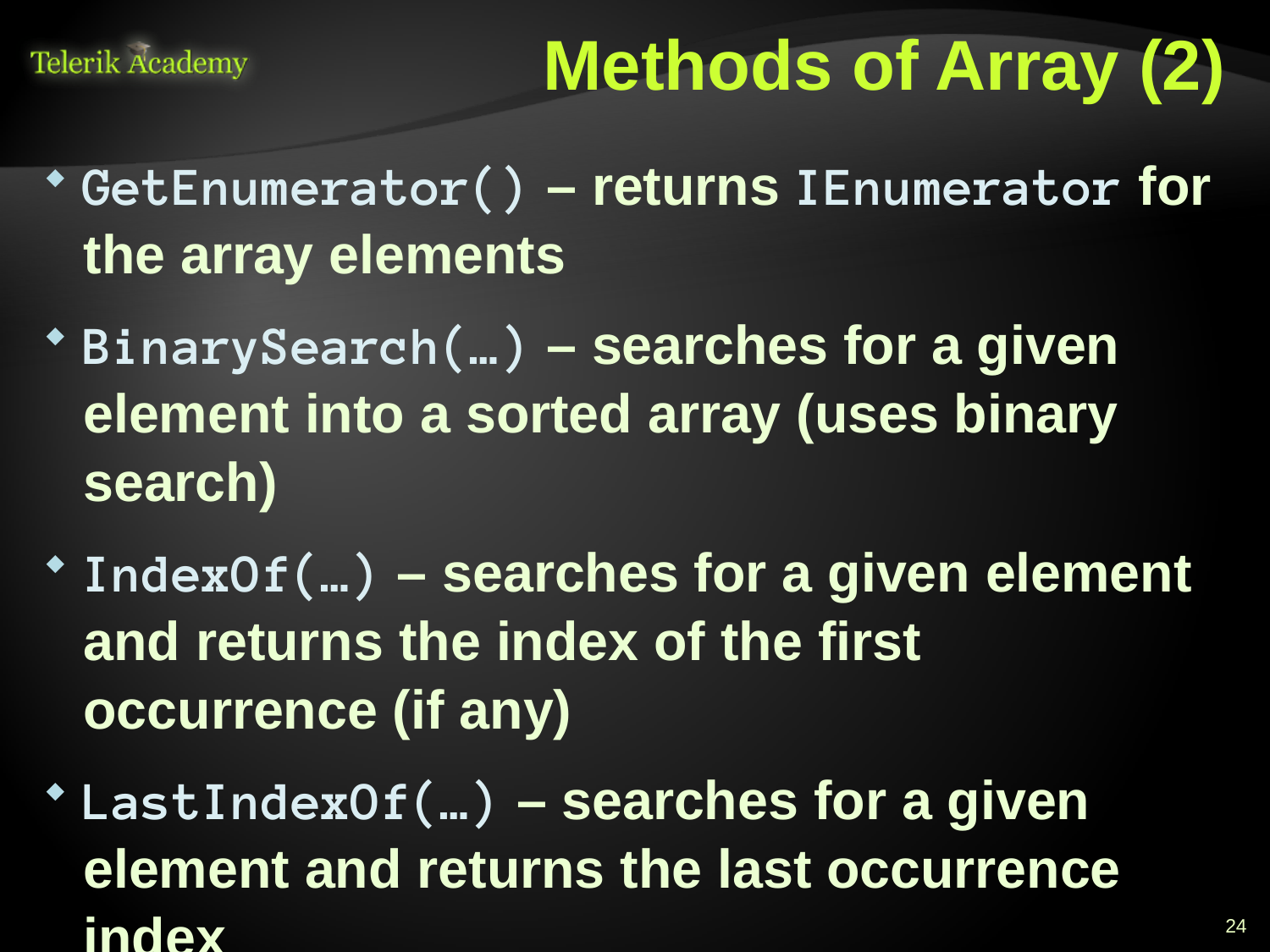

# Methods of Array (2)
GetEnumerator() – returns IEnumerator for the array elements
BinarySearch(…) – searches for a given element into a sorted array (uses binary search)
IndexOf(…) – searches for a given element and returns the index of the first occurrence (if any)
LastIndexOf(…) – searches for a given element and returns the last occurrence index
Copy(src, dest, len) – copies array elements; has many overloads
24